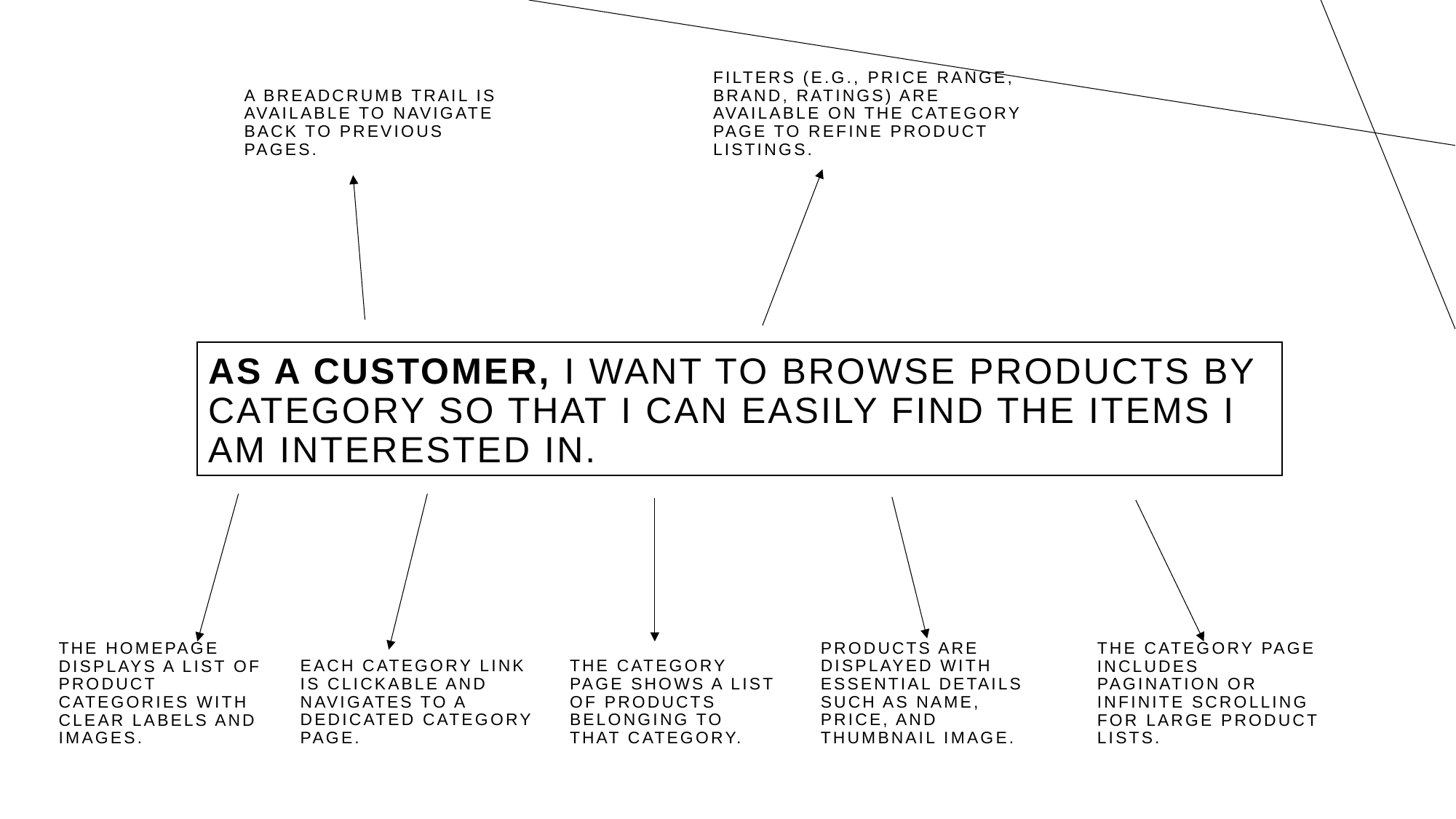

A breadcrumb trail is available to navigate back to previous pages.
Filters (e.g., price range, brand, ratings) are available on the category page to refine product listings.
# As a customer, I want to browse products by category so that I can easily find the items I am interested in.
The homepage displays a list of product categories with clear labels and images.
The category page shows a list of products belonging to that category.
Products are displayed with essential details such as name, price, and thumbnail image.
Each category link is clickable and navigates to a dedicated category page.
The category page includes pagination or infinite scrolling for large product lists.